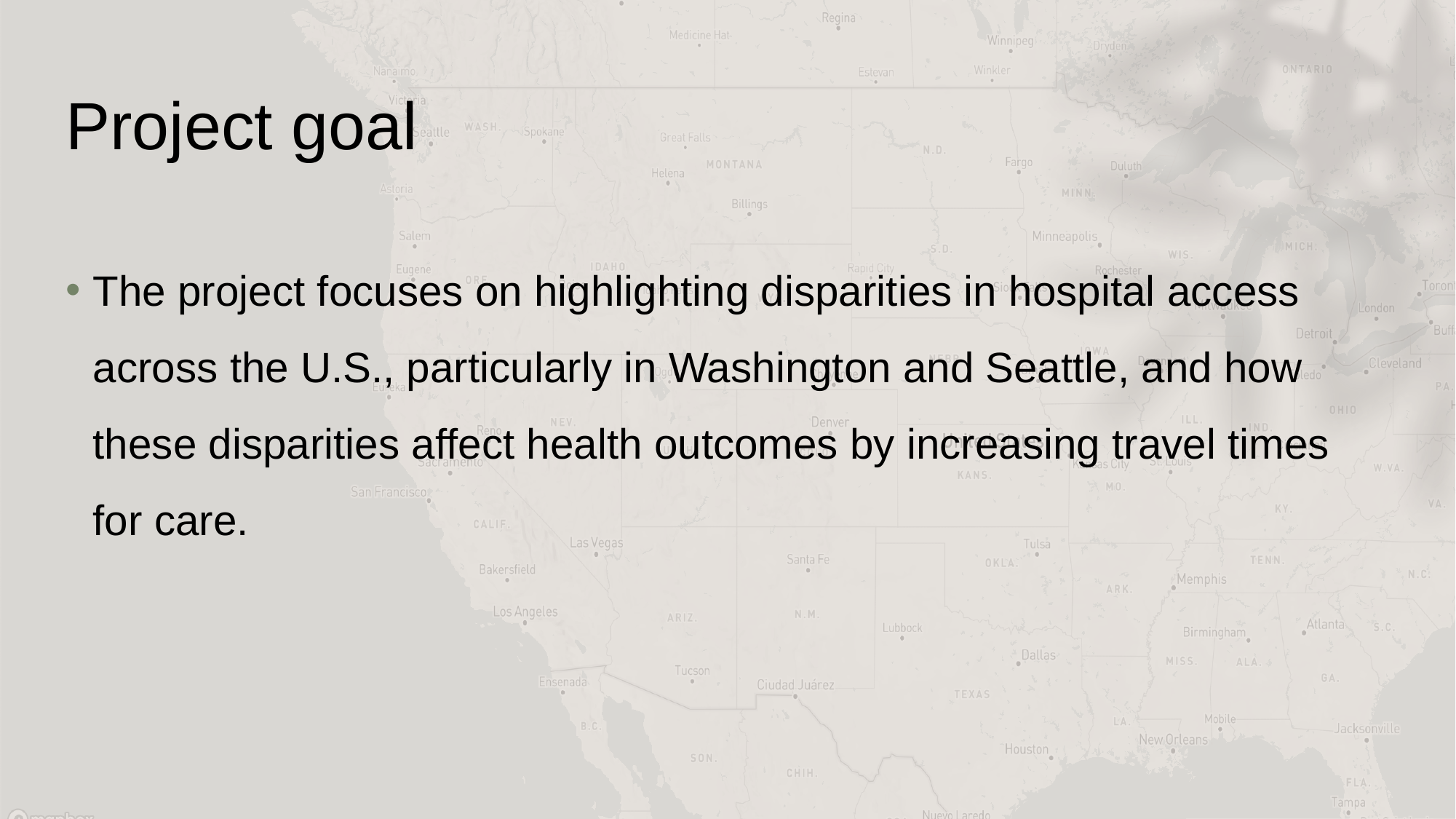

# Project goal
The project focuses on highlighting disparities in hospital access across the U.S., particularly in Washington and Seattle, and how these disparities affect health outcomes by increasing travel times for care.